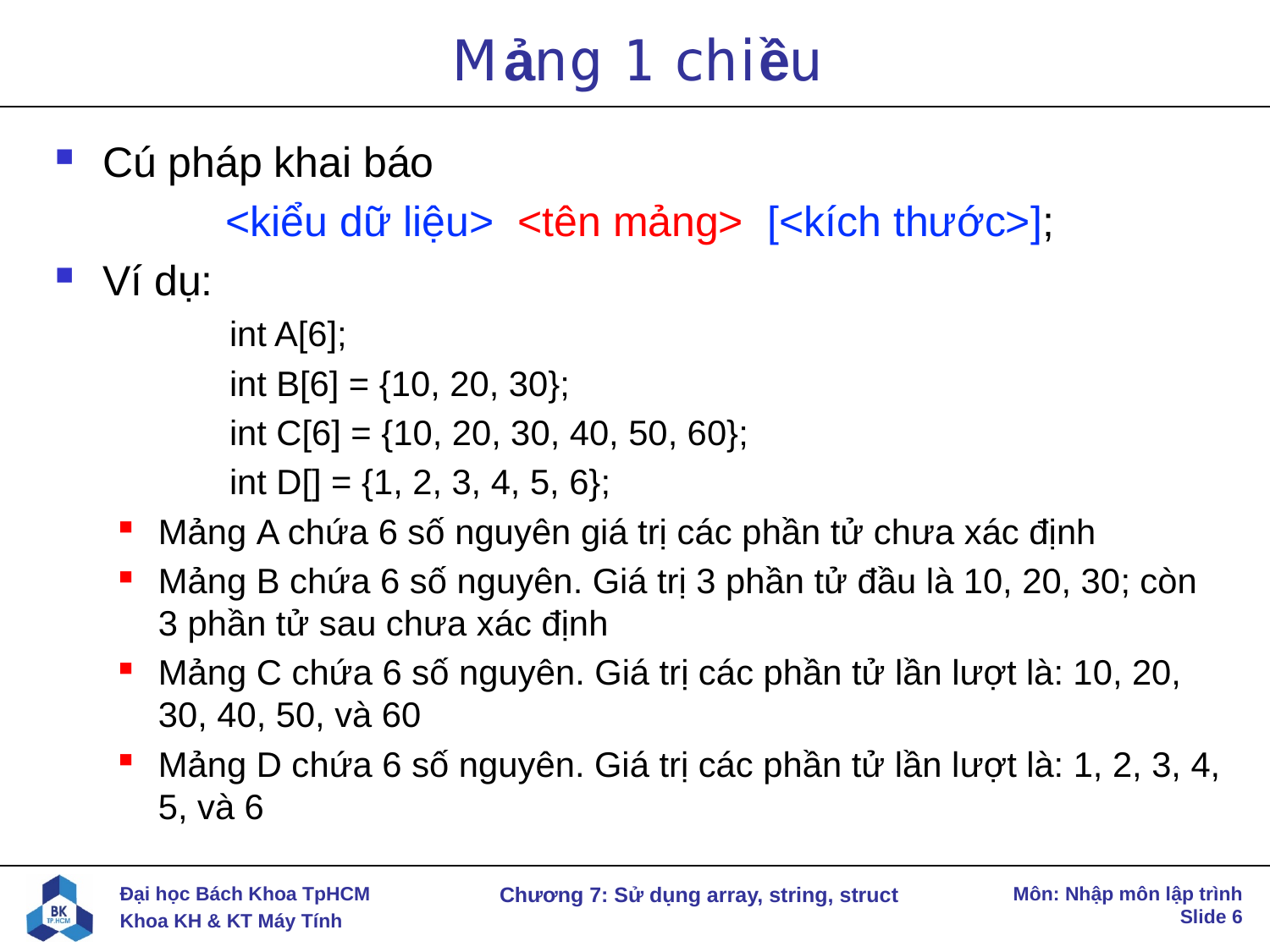

# Mảng 1 chiều
Cú pháp khai báo
<kiểu dữ liệu>  <tên mảng>  [<kích thước>];
Ví dụ:
	int A[6];
	int B[6] = {10, 20, 30};
	int C[6] = {10, 20, 30, 40, 50, 60};
	int D[] = {1, 2, 3, 4, 5, 6};
Mảng A chứa 6 số nguyên giá trị các phần tử chưa xác định
Mảng B chứa 6 số nguyên. Giá trị 3 phần tử đầu là 10, 20, 30; còn 3 phần tử sau chưa xác định
Mảng C chứa 6 số nguyên. Giá trị các phần tử lần lượt là: 10, 20, 30, 40, 50, và 60
Mảng D chứa 6 số nguyên. Giá trị các phần tử lần lượt là: 1, 2, 3, 4, 5, và 6